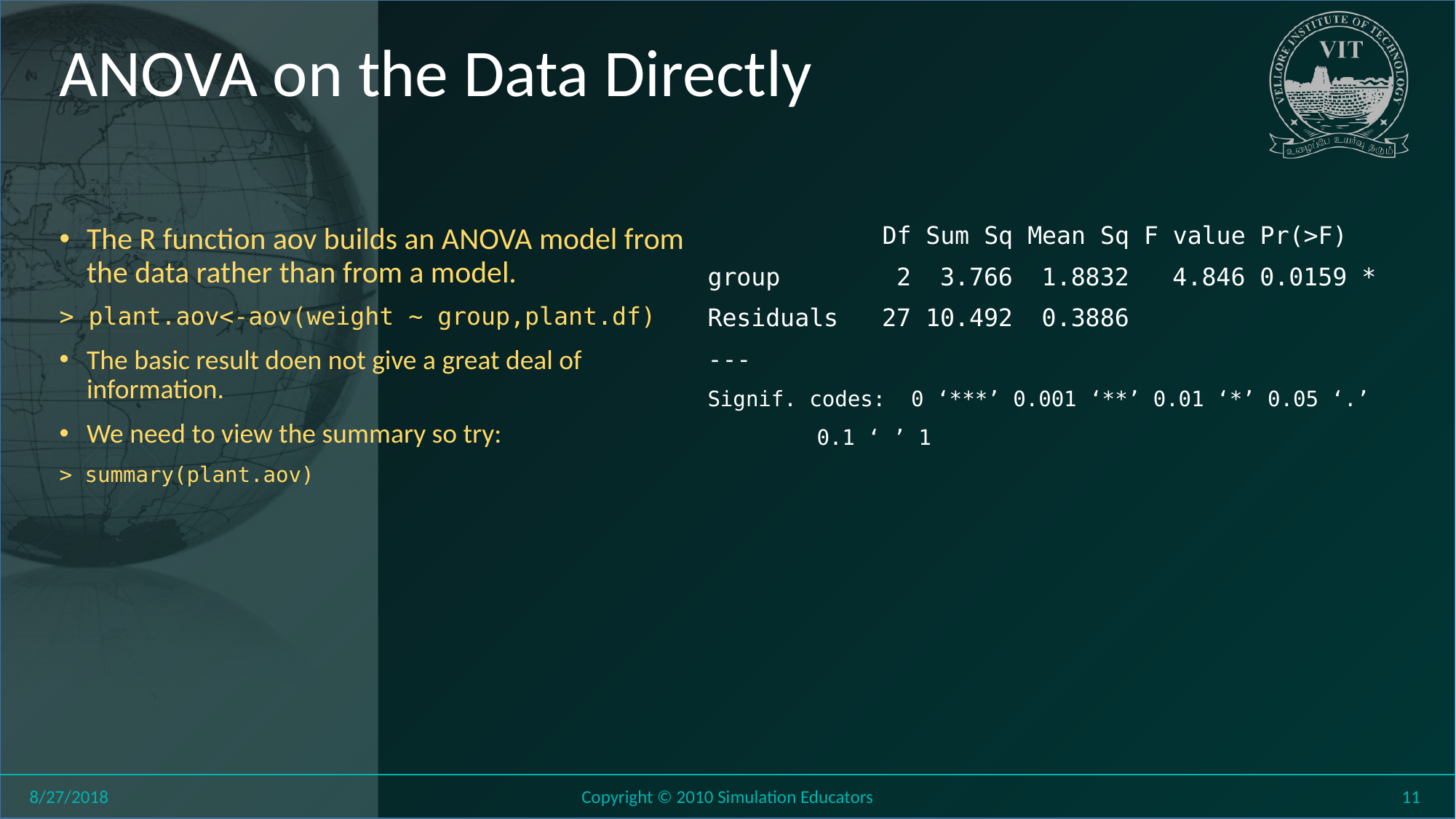

# ANOVA on the Data Directly
The R function aov builds an ANOVA model from the data rather than from a model.
> plant.aov<-aov(weight ~ group,plant.df)
The basic result doen not give a great deal of information.
We need to view the summary so try:
> summary(plant.aov)
            Df Sum Sq Mean Sq F value Pr(>F)
group        2  3.766  1.8832   4.846 0.0159 *
Residuals   27 10.492  0.3886
---
Signif. codes:  0 ‘***’ 0.001 ‘**’ 0.01 ‘*’ 0.05 ‘.’
	0.1 ‘ ’ 1
8/27/2018
Copyright © 2010 Simulation Educators
11